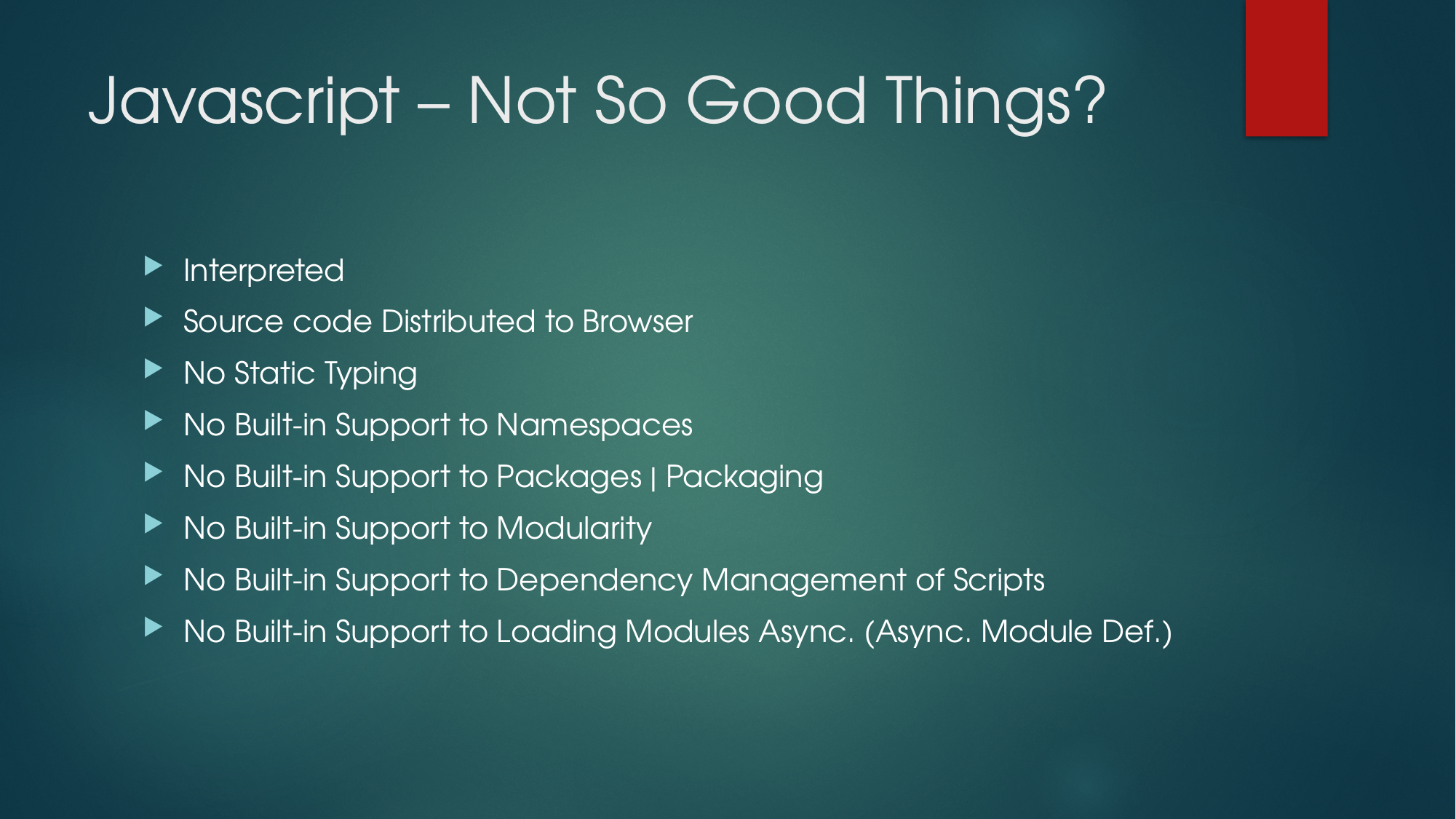

# Javascript – Not So Good Things?
Interpreted
Source code Distributed to Browser
No Static Typing
No Built-in Support to Namespaces
No Built-in Support to Packages | Packaging
No Built-in Support to Modularity
No Built-in Support to Dependency Management of Scripts
No Built-in Support to Loading Modules Async. (Async. Module Def.)